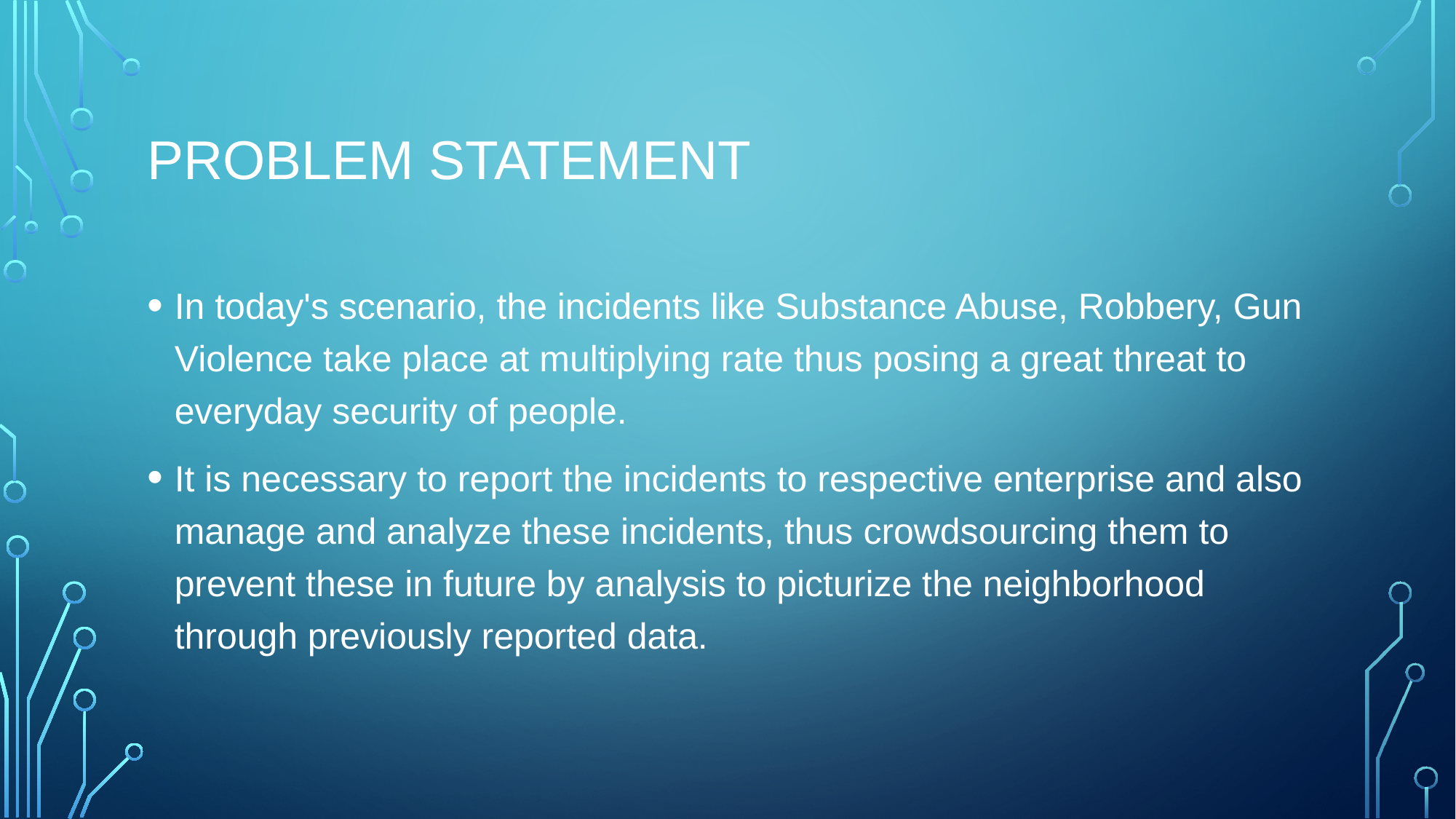

# Problem statement
In today's scenario, the incidents like Substance Abuse, Robbery, Gun Violence take place at multiplying rate thus posing a great threat to everyday security of people.
It is necessary to report the incidents to respective enterprise and also manage and analyze these incidents, thus crowdsourcing them to prevent these in future by analysis to picturize the neighborhood through previously reported data.